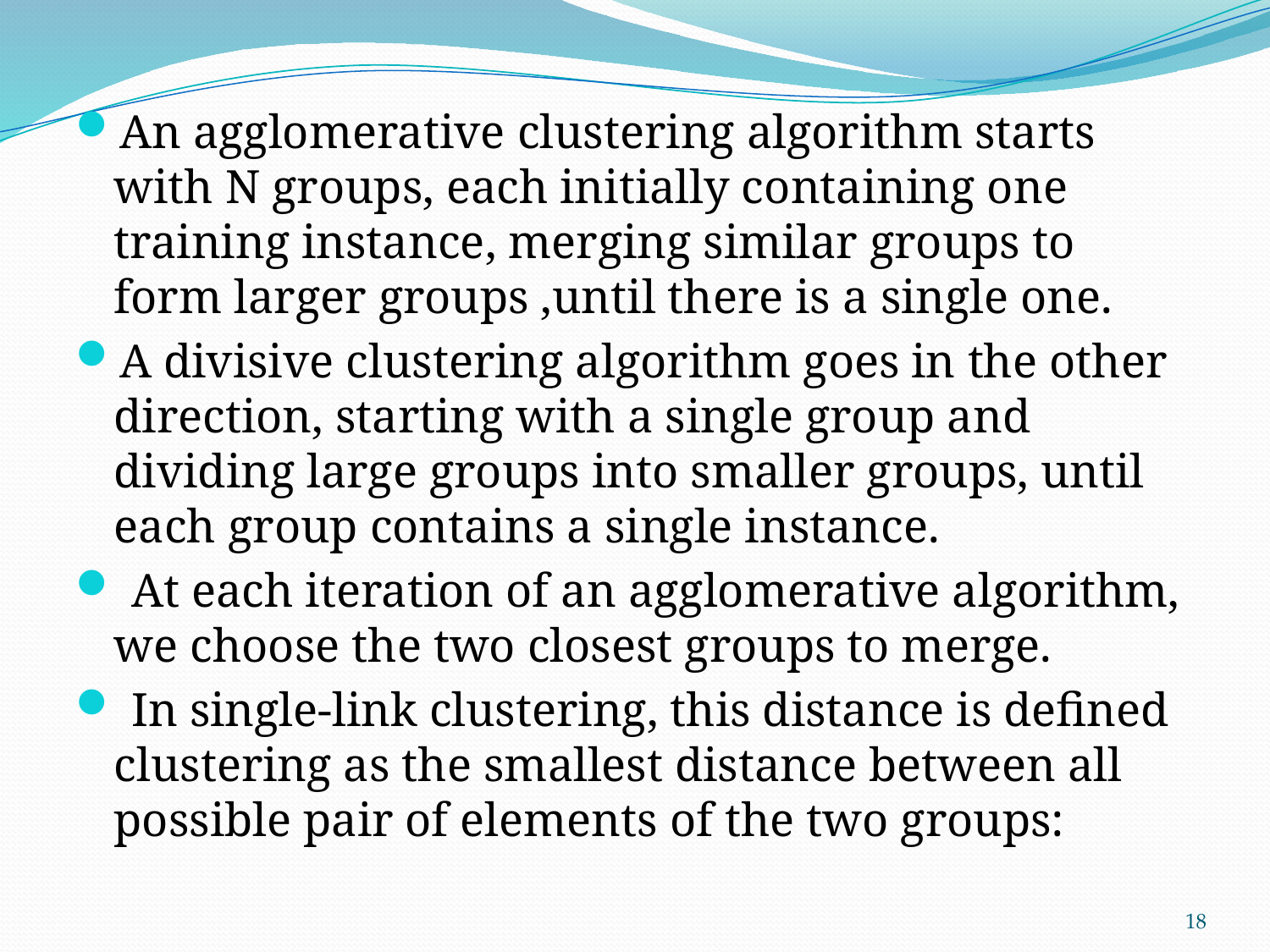

An agglomerative clustering algorithm starts with N groups, each initially containing one training instance, merging similar groups to form larger groups ,until there is a single one.
A divisive clustering algorithm goes in the other direction, starting with a single group and dividing large groups into smaller groups, until each group contains a single instance.
 At each iteration of an agglomerative algorithm, we choose the two closest groups to merge.
 In single-link clustering, this distance is defined clustering as the smallest distance between all possible pair of elements of the two groups:
18